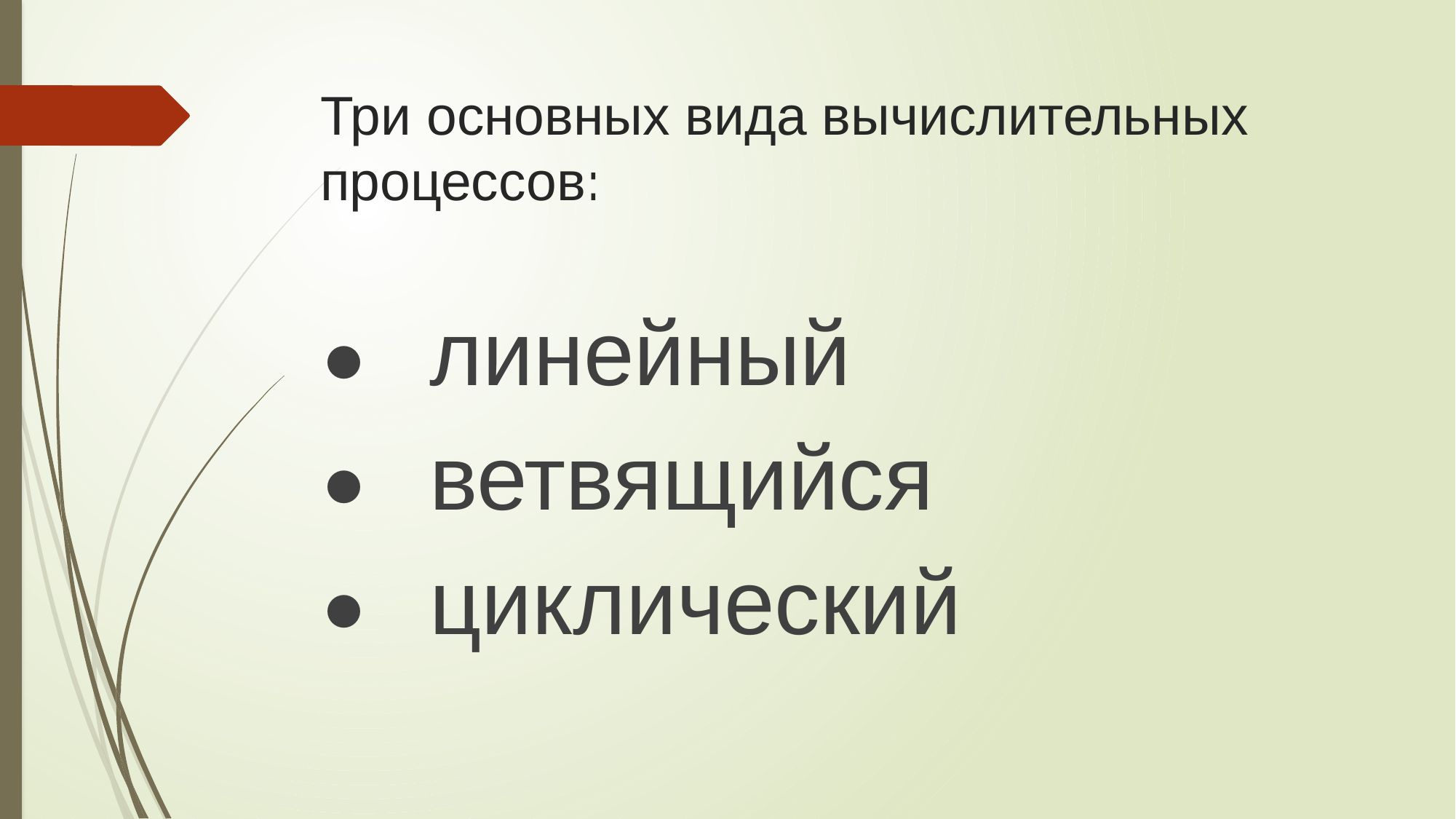

# Три основных вида вычислительных процессов:
•	линейный
•	ветвящийся
•	циклический